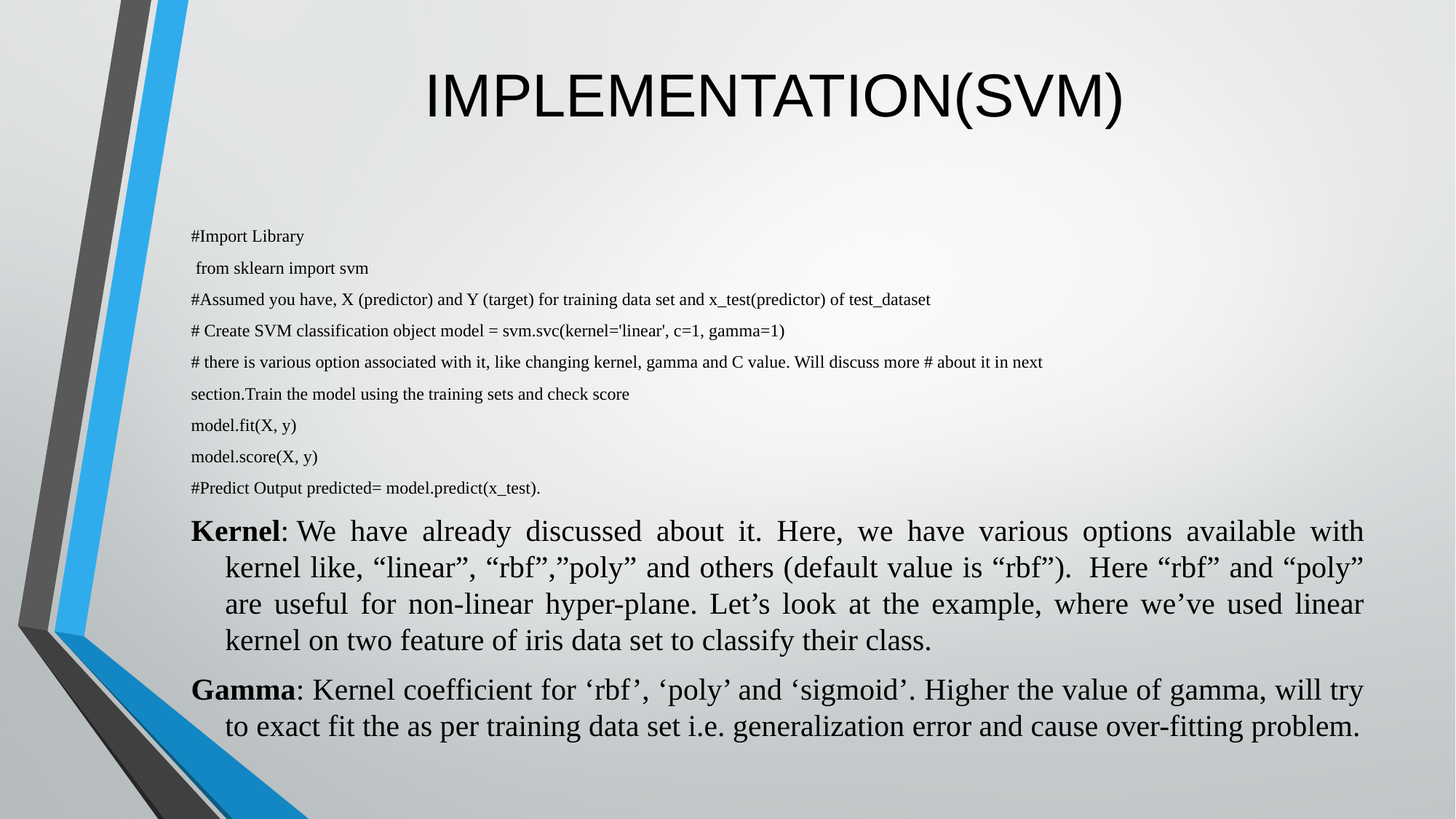

# IMPLEMENTATION(SVM)

#Import Library
 from sklearn import svm
#Assumed you have, X (predictor) and Y (target) for training data set and x_test(predictor) of test_dataset
# Create SVM classification object model = svm.svc(kernel='linear', c=1, gamma=1)
# there is various option associated with it, like changing kernel, gamma and C value. Will discuss more # about it in next
section.Train the model using the training sets and check score
model.fit(X, y)
model.score(X, y)
#Predict Output predicted= model.predict(x_test).
Kernel: We have already discussed about it. Here, we have various options available with kernel like, “linear”, “rbf”,”poly” and others (default value is “rbf”).  Here “rbf” and “poly” are useful for non-linear hyper-plane. Let’s look at the example, where we’ve used linear kernel on two feature of iris data set to classify their class.
Gamma: Kernel coefficient for ‘rbf’, ‘poly’ and ‘sigmoid’. Higher the value of gamma, will try to exact fit the as per training data set i.e. generalization error and cause over-fitting problem.